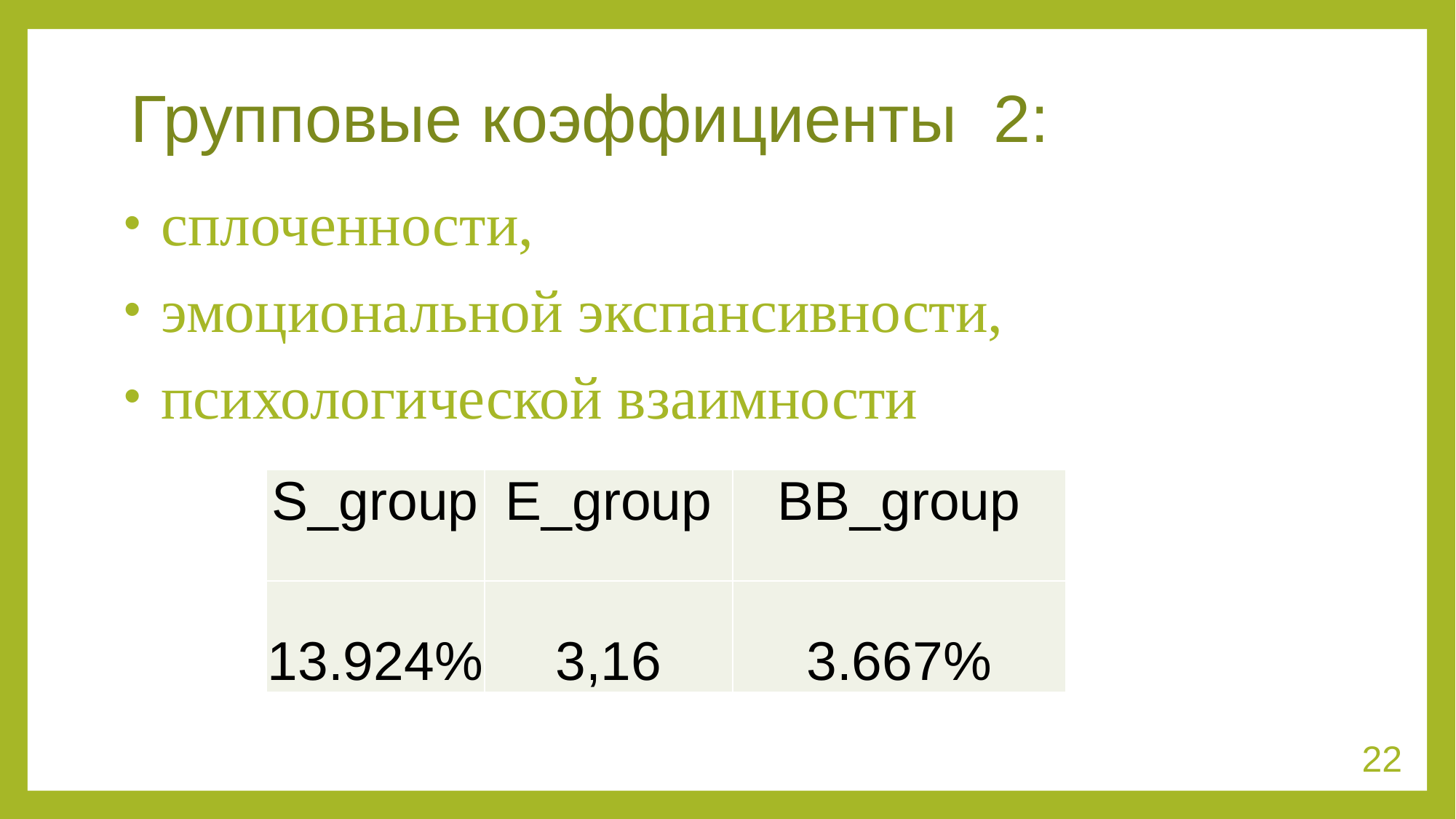

# Групповые коэффициенты  2:
 сплоченности,
 эмоциональной экспансивности,
 психологической взаимности
| S\_group | E\_group | BB\_group |
| --- | --- | --- |
| 13.924% | 3,16 | 3.667% |
22